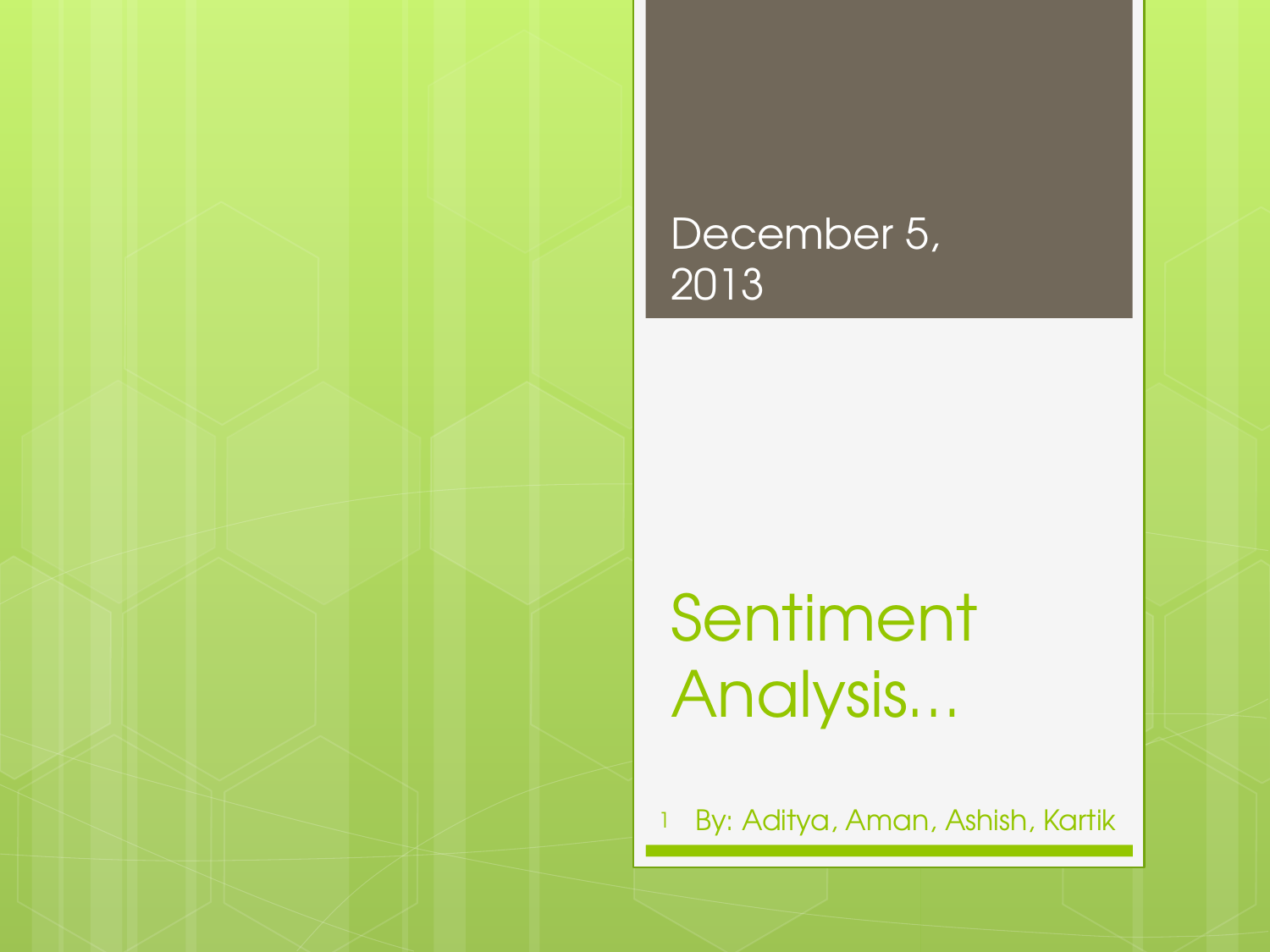

December 5, 2013
# Sentiment Analysis…
By: Aditya, Aman, Ashish, Kartik
1